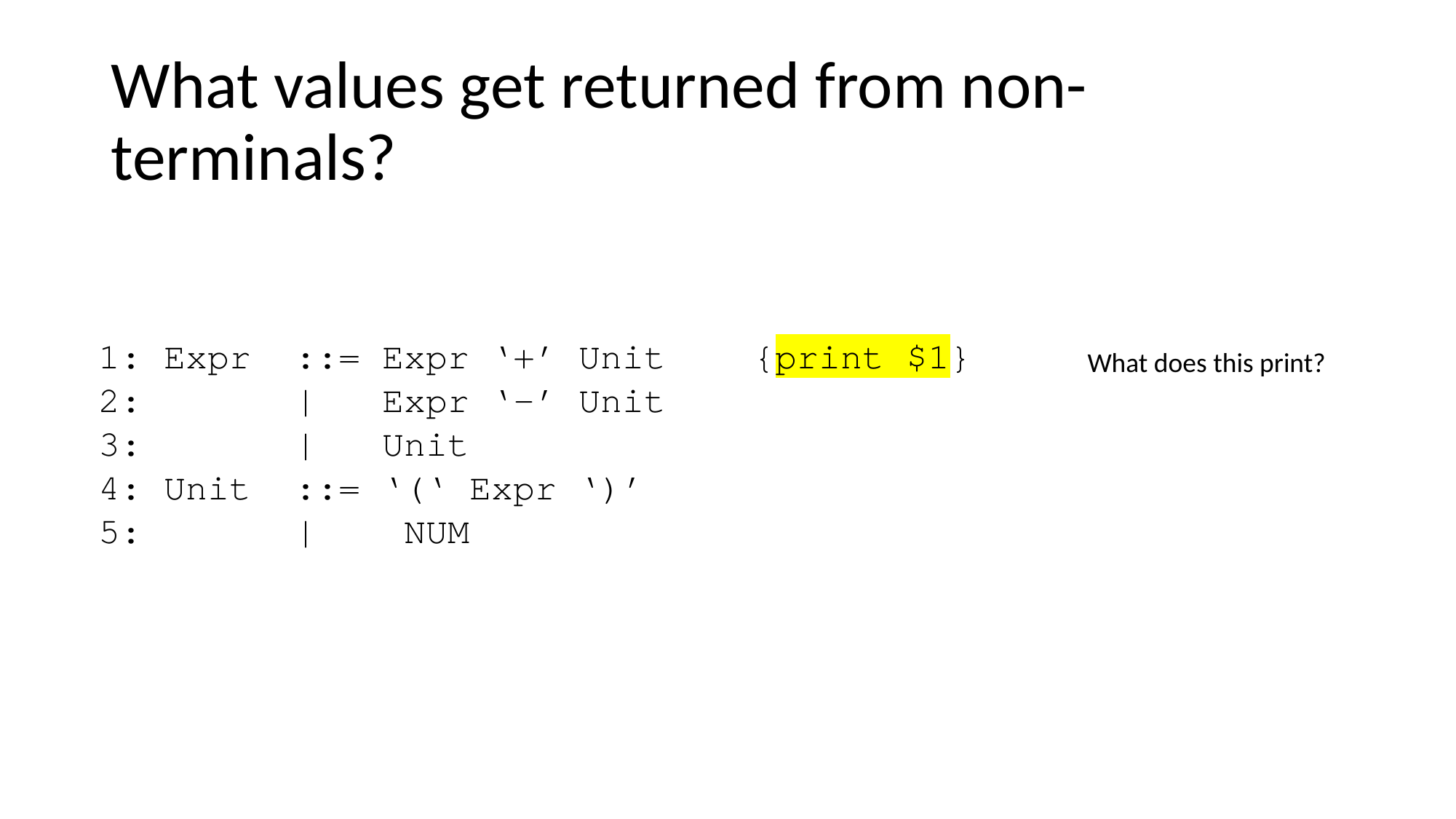

# What values get returned from non-terminals?
1: Expr  ::= Expr ‘+’ Unit    {print $1}
2:       |   Expr ‘-’ Unit
3:       |   Unit
4: Unit  ::= ‘(‘ Expr ‘)’
5:       |    NUM
What does this print?